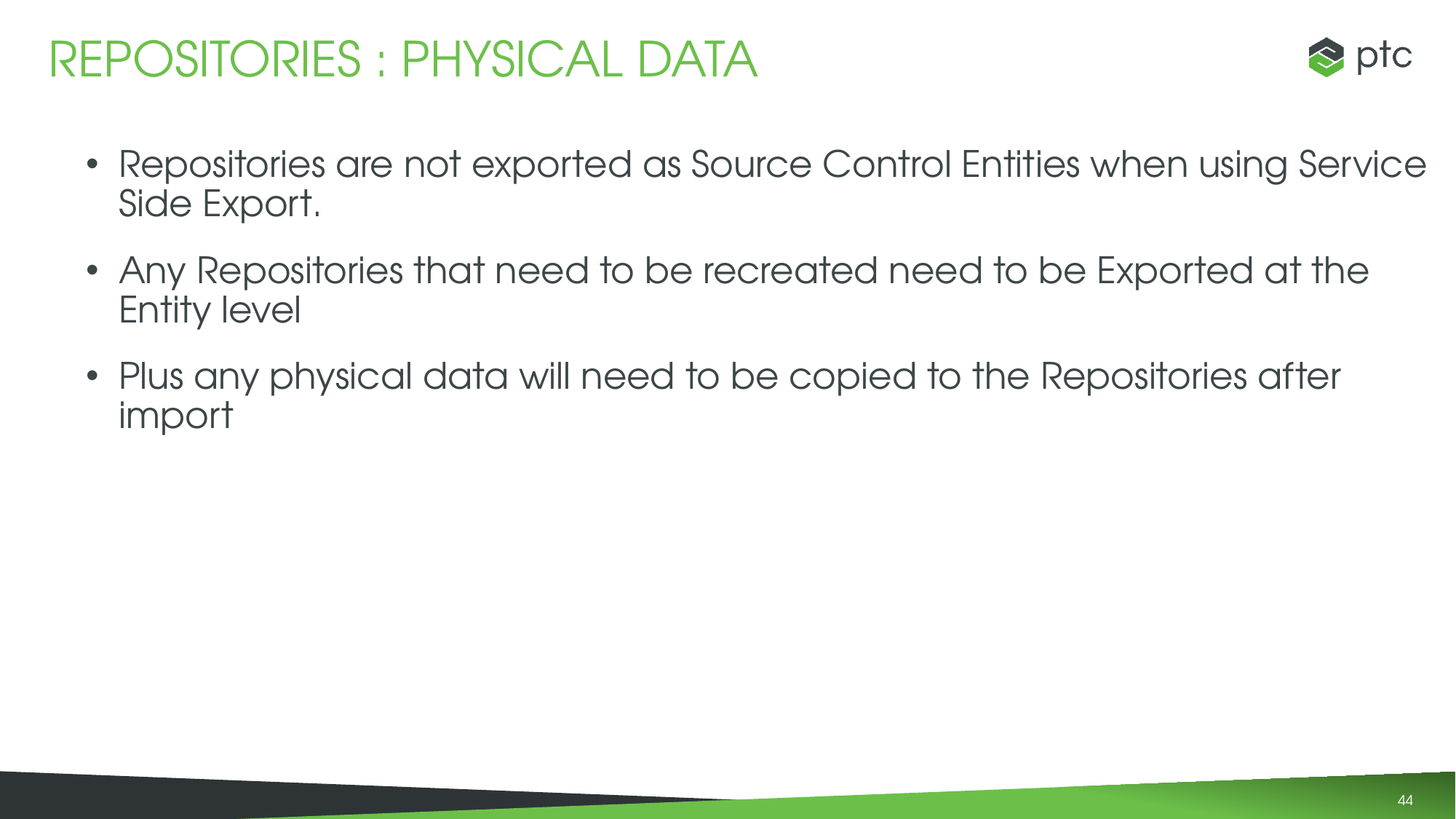

# REPOSITORIES : Physical data
Repositories are not exported as Source Control Entities when using Service Side Export.
Any Repositories that need to be recreated need to be Exported at the Entity level
Plus any physical data will need to be copied to the Repositories after import